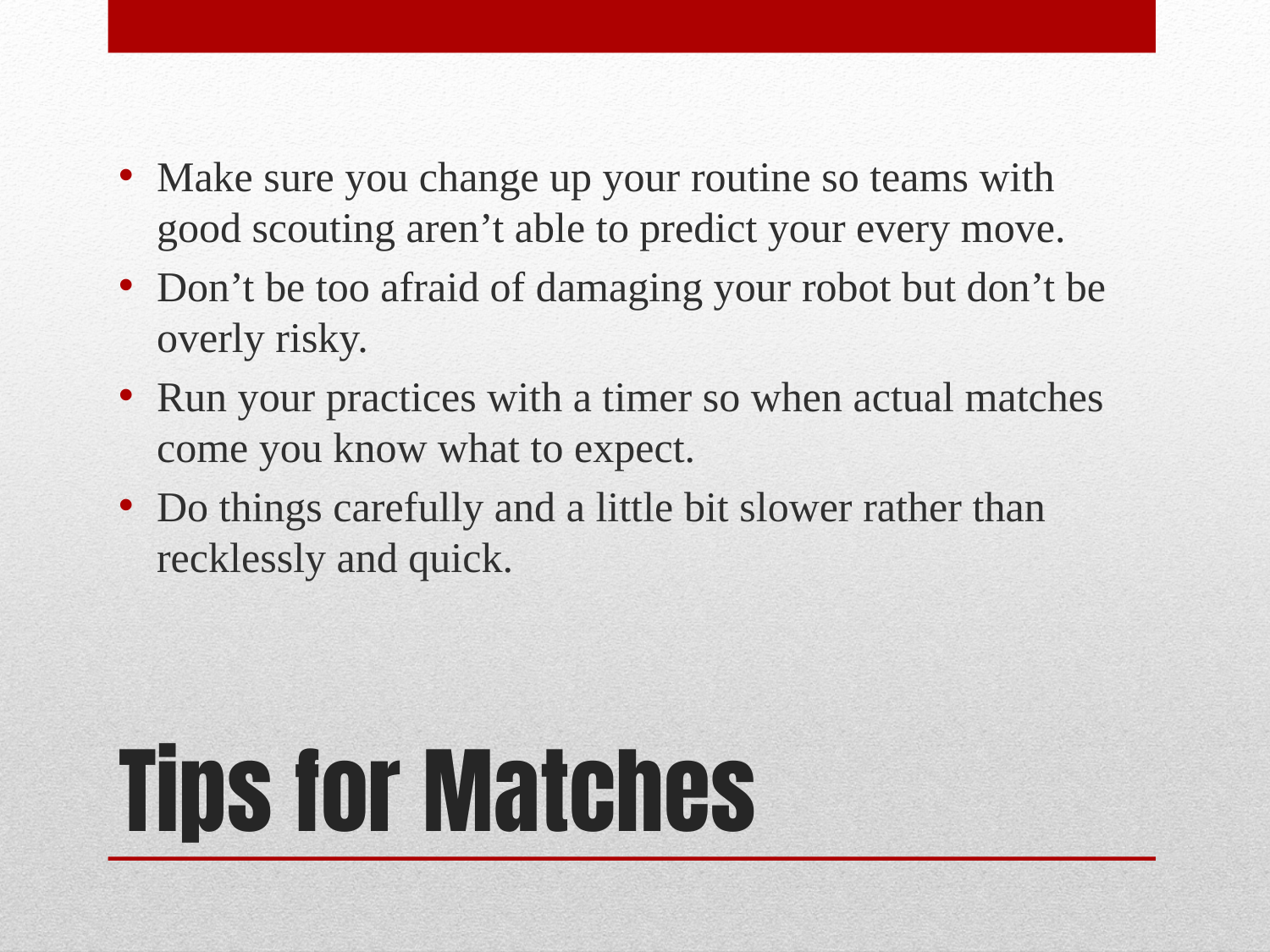

Make sure you change up your routine so teams with good scouting aren’t able to predict your every move.
Don’t be too afraid of damaging your robot but don’t be overly risky.
Run your practices with a timer so when actual matches come you know what to expect.
Do things carefully and a little bit slower rather than recklessly and quick.
# Tips for Matches